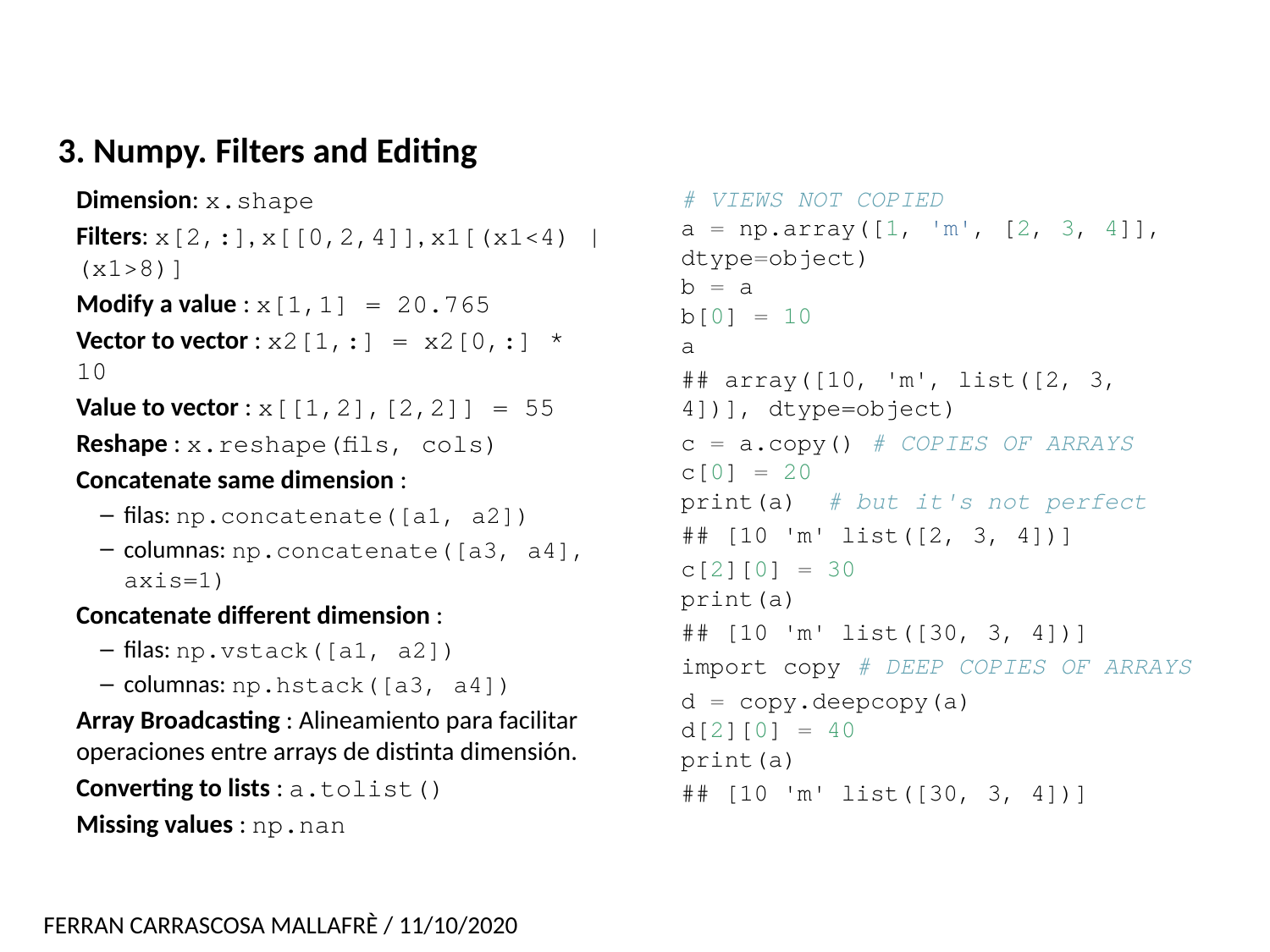

# 3. Numpy. Filters and Editing
Dimension: x.shape
Filters: x[2,:], x[[0,2,4]], x1[(x1<4) | (x1>8)]
Modify a value : x[1,1] = 20.765
Vector to vector : x2[1,:] = x2[0,:] * 10
Value to vector : x[[1,2],[2,2]] = 55
Reshape : x.reshape(fils, cols)
Concatenate same dimension :
filas: np.concatenate([a1, a2])
columnas: np.concatenate([a3, a4], axis=1)
Concatenate different dimension :
filas: np.vstack([a1, a2])
columnas: np.hstack([a3, a4])
Array Broadcasting : Alineamiento para facilitar operaciones entre arrays de distinta dimensión.
Converting to lists : a.tolist()
Missing values : np.nan
# VIEWS NOT COPIED a = np.array([1, 'm', [2, 3, 4]], dtype=object) b = a b[0] = 10 a
## array([10, 'm', list([2, 3, 4])], dtype=object)
c = a.copy() # COPIES OF ARRAYS
c[0] = 20
print(a)  # but it's not perfect
## [10 'm' list([2, 3, 4])]
c[2][0] = 30
print(a)
## [10 'm' list([30, 3, 4])]
import copy # DEEP COPIES OF ARRAYS
d = copy.deepcopy(a)
d[2][0] = 40
print(a)
## [10 'm' list([30, 3, 4])]